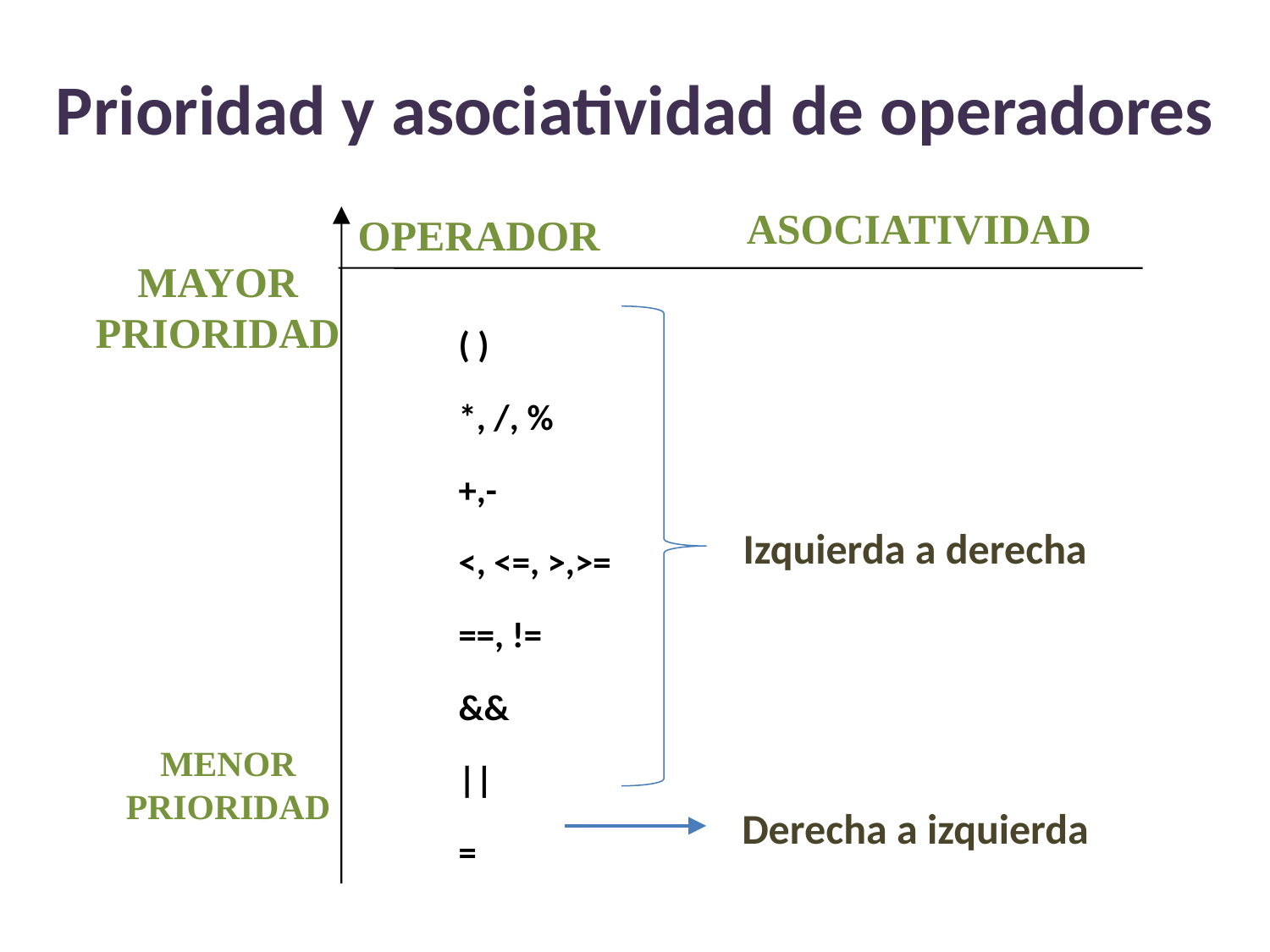

# Prioridad y asociatividad de operadores
ASOCIATIVIDAD
OPERADOR

MAYOR
PRIORIDAD

( )
*, /, %
+,-
<, <=, >,>=
==, !=
&&
||
=

Izquierda a derecha
MENOR
PRIORIDAD
Derecha a izquierda